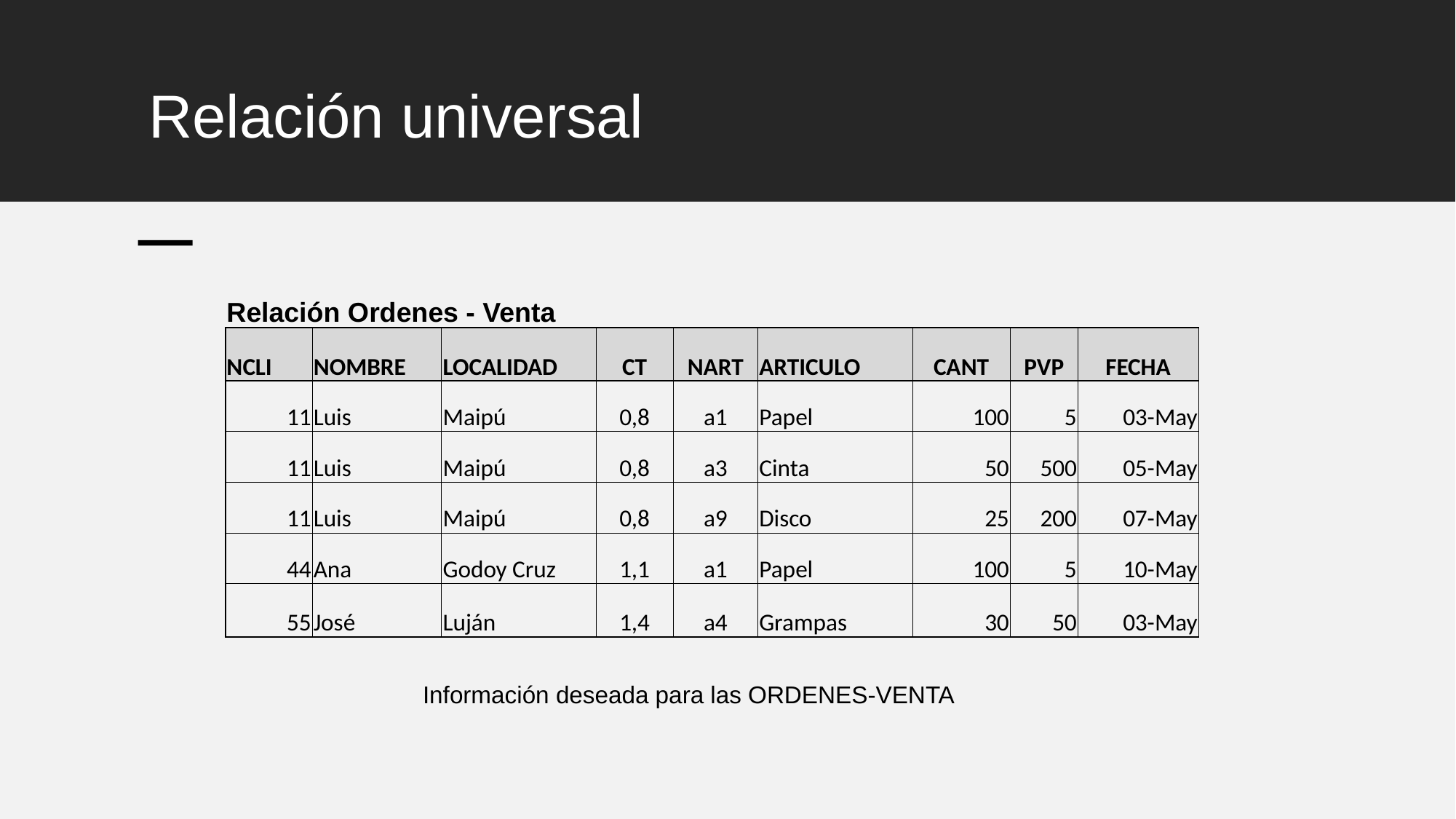

Relación universal

| Relación Ordenes - Venta |  |  |  |  |  |  |  |  |
| --- | --- | --- | --- | --- | --- | --- | --- | --- |
| NCLI | NOMBRE | LOCALIDAD | CT | NART | ARTICULO | CANT | PVP | FECHA |
| 11 | Luis | Maipú | 0,8 | a1 | Papel | 100 | 5 | 03-May |
| 11 | Luis | Maipú | 0,8 | a3 | Cinta | 50 | 500 | 05-May |
| 11 | Luis | Maipú | 0,8 | a9 | Disco | 25 | 200 | 07-May |
| 44 | Ana | Godoy Cruz | 1,1 | a1 | Papel | 100 | 5 | 10-May |
| 55 | José | Luján | 1,4 | a4 | Grampas | 30 | 50 | 03-May |
Información deseada para las ORDENES-VENTA